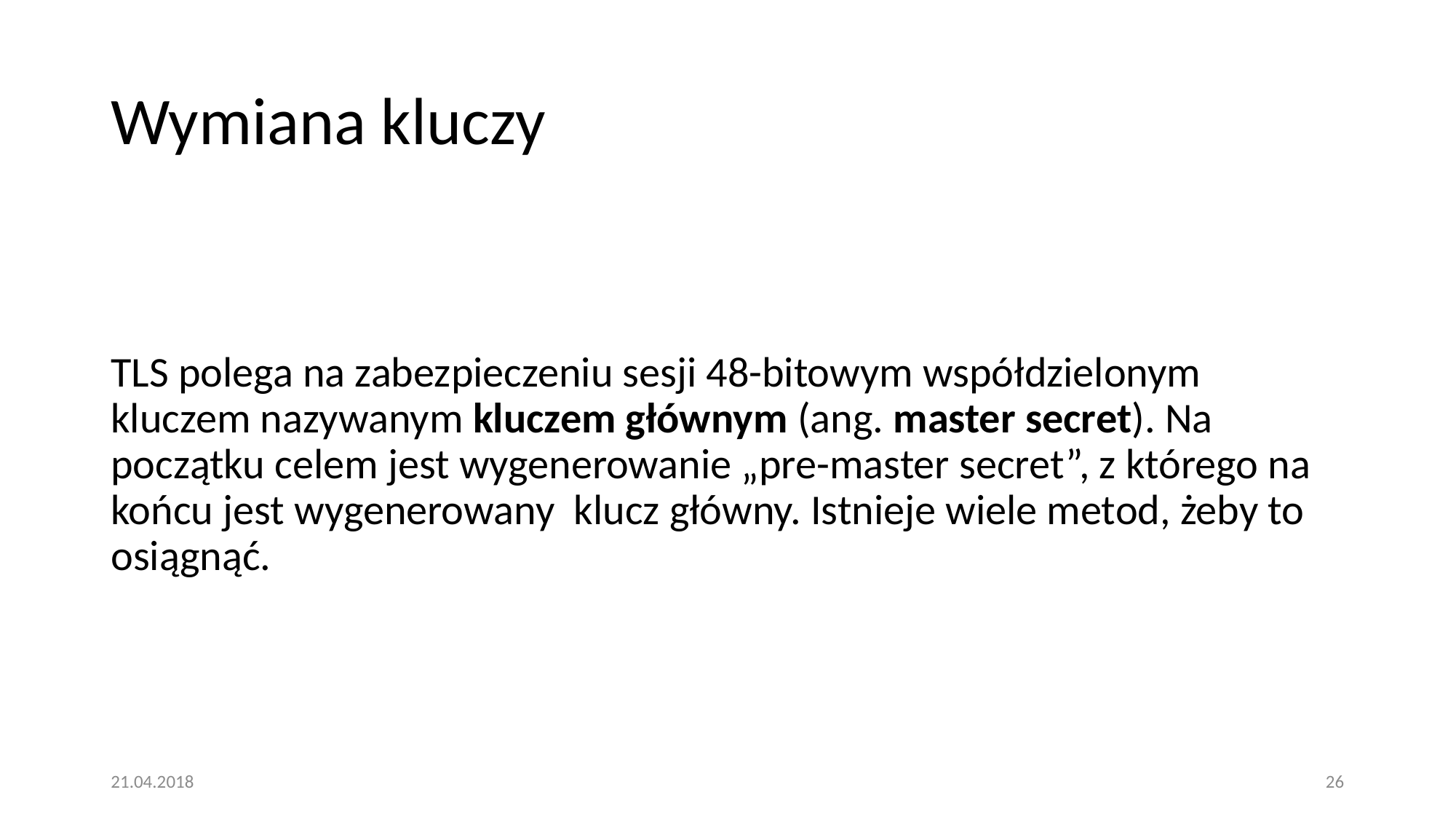

# Wymiana kluczy

TLS polega na zabezpieczeniu sesji 48-bitowym współdzielonym kluczem nazywanym kluczem głównym (ang. master secret). Na początku celem jest wygenerowanie „pre-master secret”, z którego na końcu jest wygenerowany  klucz główny. Istnieje wiele metod, żeby to osiągnąć.
21.04.2018
26